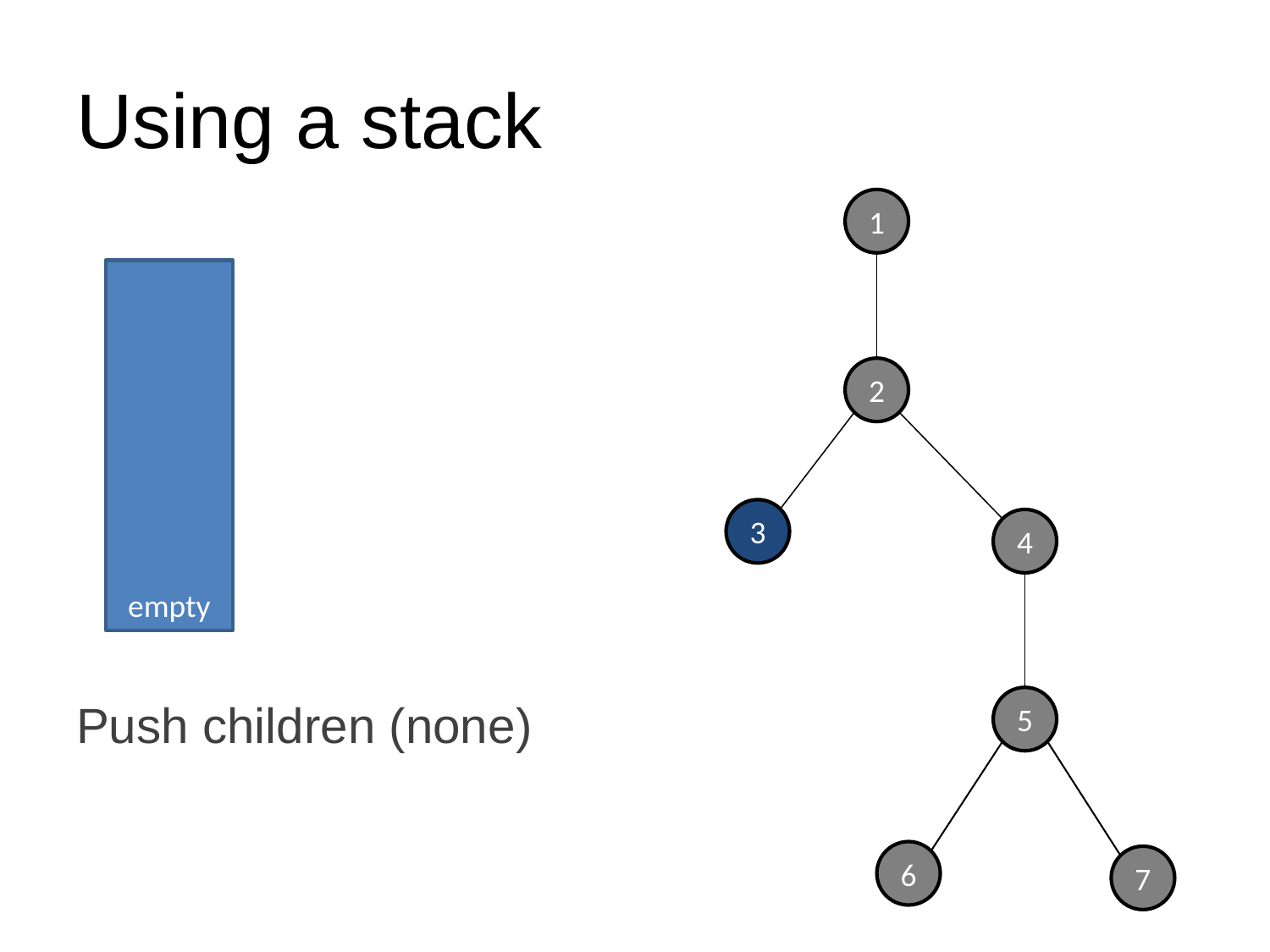

# Using a stack
1

empty
2
3
4
Push children (none)
5
6
7